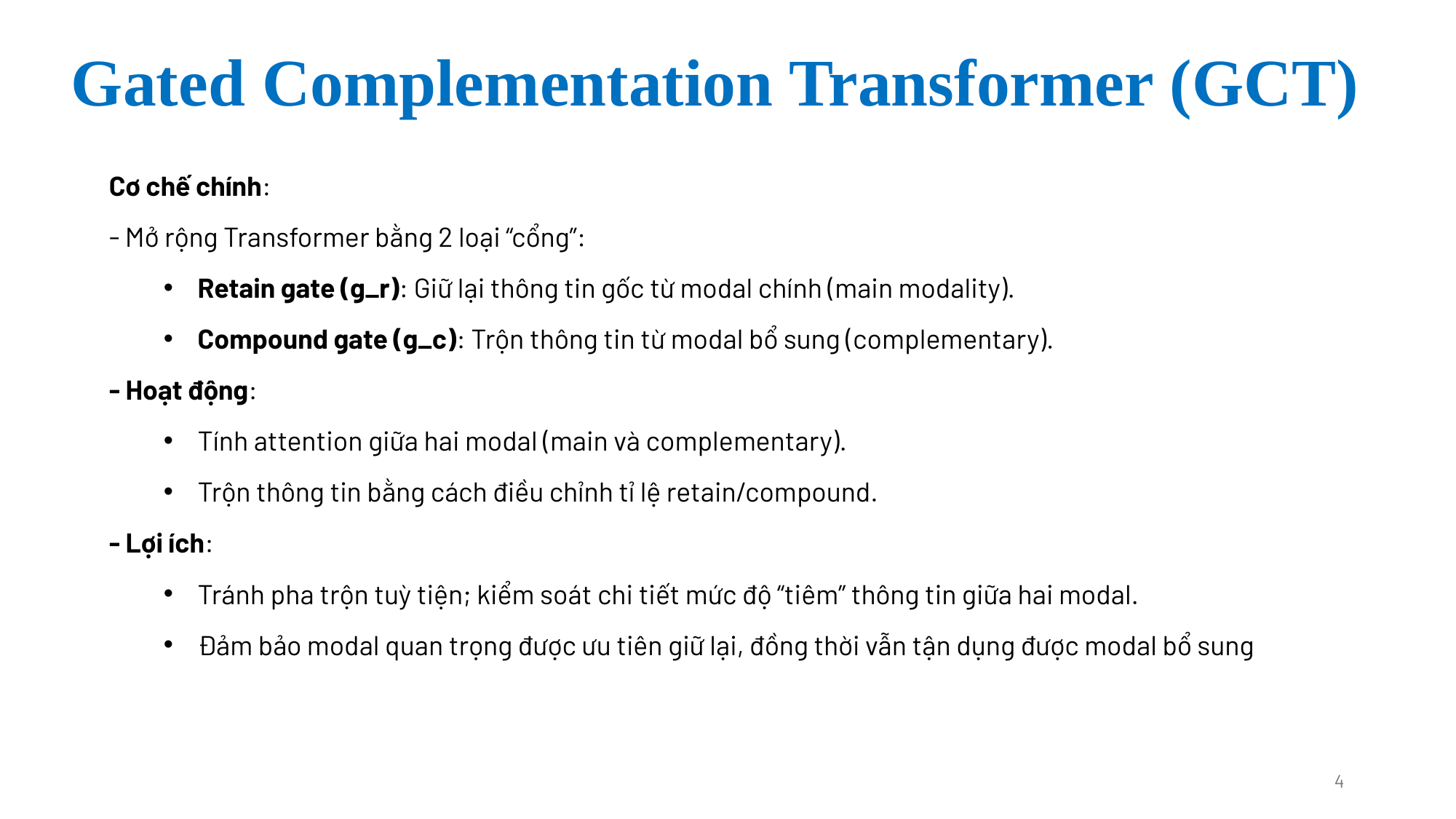

# Gated Complementation Transformer (GCT)

Cơ chế chính:
- Mở rộng Transformer bằng 2 loại “cổng”:
Retain gate (g_r): Giữ lại thông tin gốc từ modal chính (main modality).
Compound gate (g_c): Trộn thông tin từ modal bổ sung (complementary).
- Hoạt động:
Tính attention giữa hai modal (main và complementary).
Trộn thông tin bằng cách điều chỉnh tỉ lệ retain/compound.
- Lợi ích:
Tránh pha trộn tuỳ tiện; kiểm soát chi tiết mức độ “tiêm” thông tin giữa hai modal.
Đảm bảo modal quan trọng được ưu tiên giữ lại, đồng thời vẫn tận dụng được modal bổ sung
4